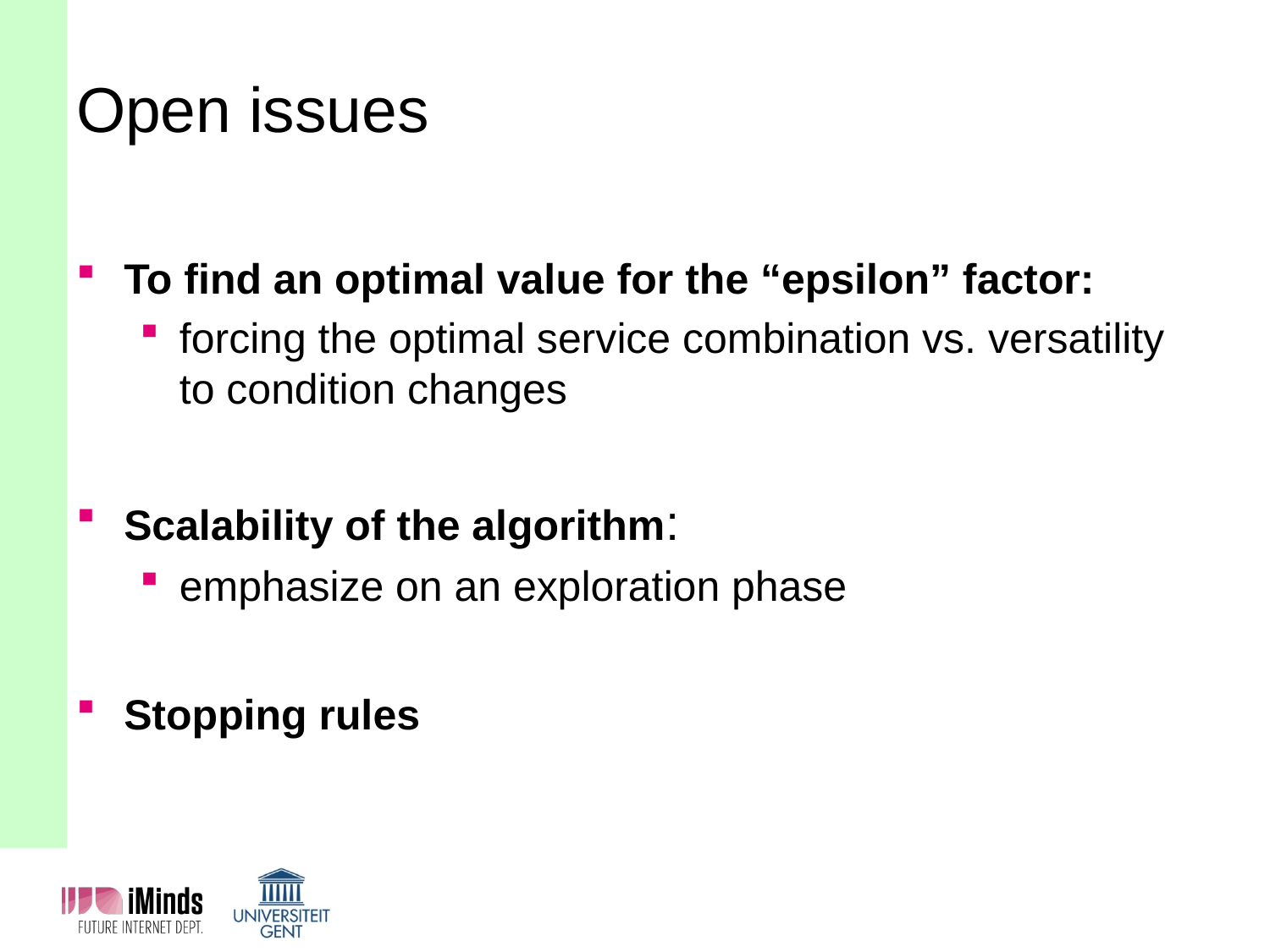

# Open issues

To find an optimal value for the “epsilon” factor:
forcing the optimal service combination vs. versatility to condition changes

Scalability of the algorithm:
emphasize on an exploration phase

Stopping rules